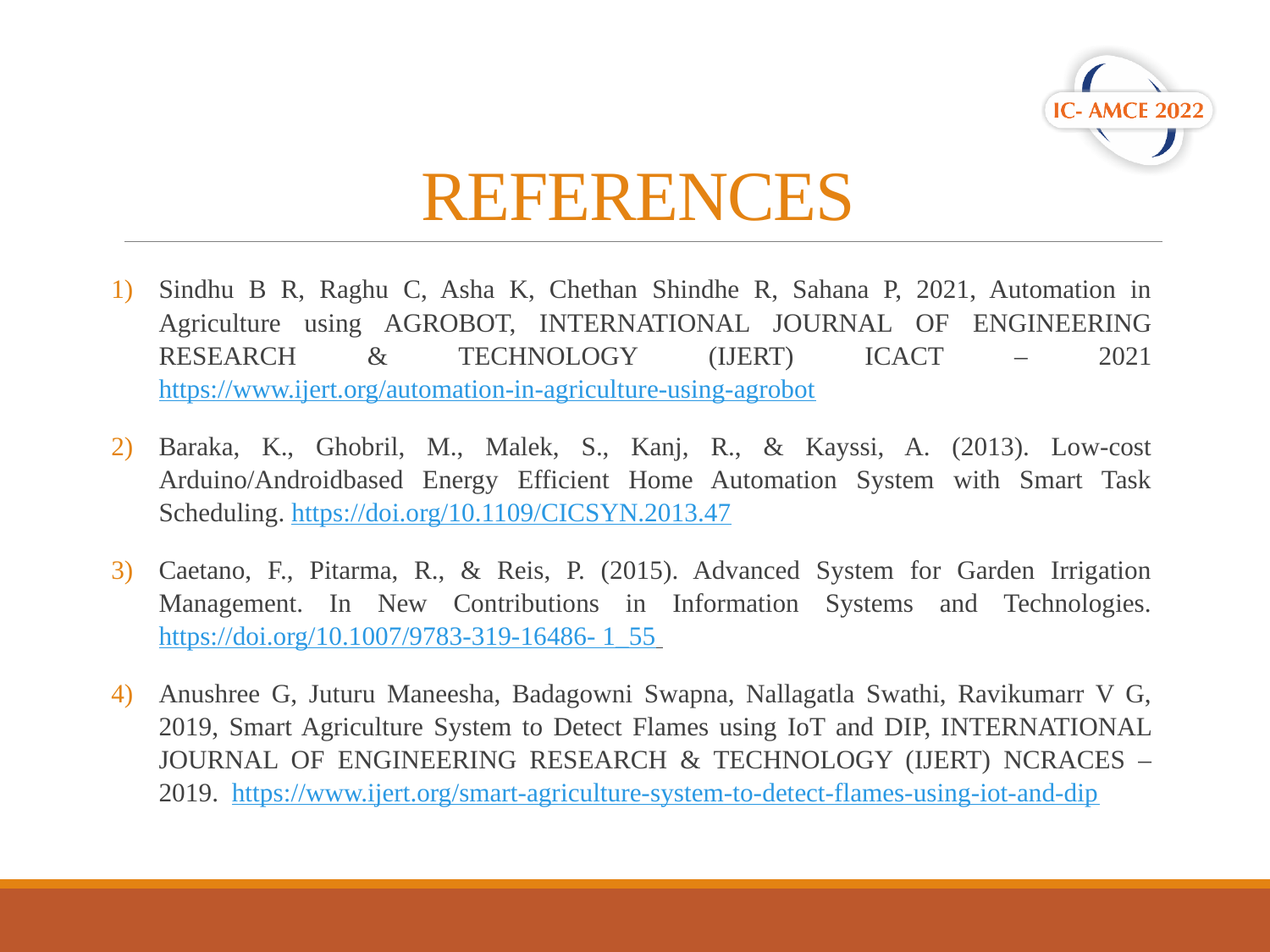

# REFERENCES
Sindhu B R, Raghu C, Asha K, Chethan Shindhe R, Sahana P, 2021, Automation in Agriculture using AGROBOT, INTERNATIONAL JOURNAL OF ENGINEERING RESEARCH & TECHNOLOGY (IJERT) ICACT – 2021 https://www.ijert.org/automation-in-agriculture-using-agrobot
Baraka, K., Ghobril, M., Malek, S., Kanj, R., & Kayssi, A. (2013). Low-cost Arduino/Androidbased Energy Efficient Home Automation System with Smart Task Scheduling. https://doi.org/10.1109/CICSYN.2013.47
Caetano, F., Pitarma, R., & Reis, P. (2015). Advanced System for Garden Irrigation Management. In New Contributions in Information Systems and Technologies. https://doi.org/10.1007/9783-319-16486- 1_55
Anushree G, Juturu Maneesha, Badagowni Swapna, Nallagatla Swathi, Ravikumarr V G, 2019, Smart Agriculture System to Detect Flames using IoT and DIP, INTERNATIONAL JOURNAL OF ENGINEERING RESEARCH & TECHNOLOGY (IJERT) NCRACES – 2019.  https://www.ijert.org/smart-agriculture-system-to-detect-flames-using-iot-and-dip